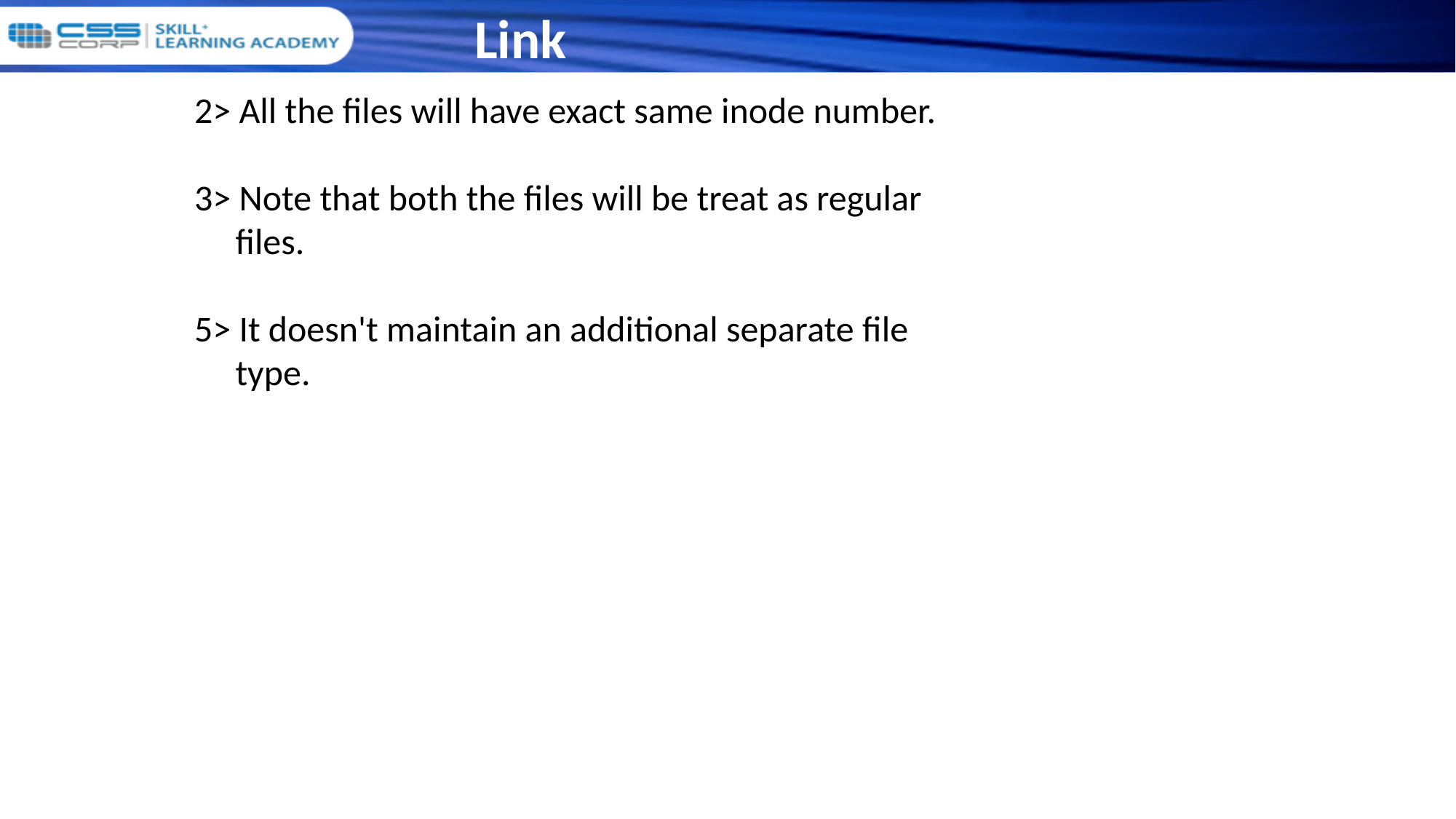

Link
2> All the files will have exact same inode number.

3> Note that both the files will be treat as regular
     files.

5> It doesn't maintain an additional separate file
     type.